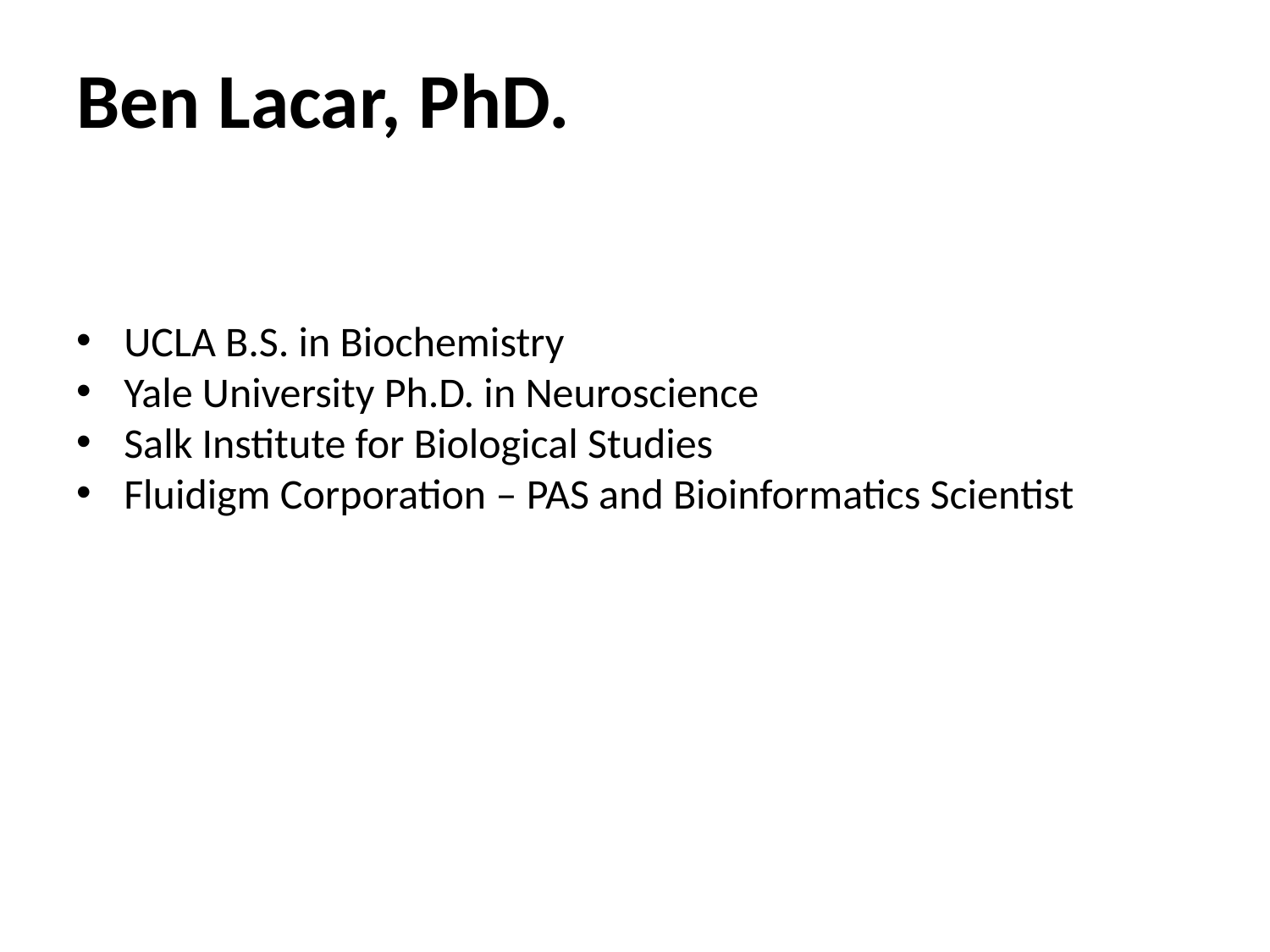

# Ben Lacar, PhD.
UCLA B.S. in Biochemistry
Yale University Ph.D. in Neuroscience
Salk Institute for Biological Studies
Fluidigm Corporation – PAS and Bioinformatics Scientist